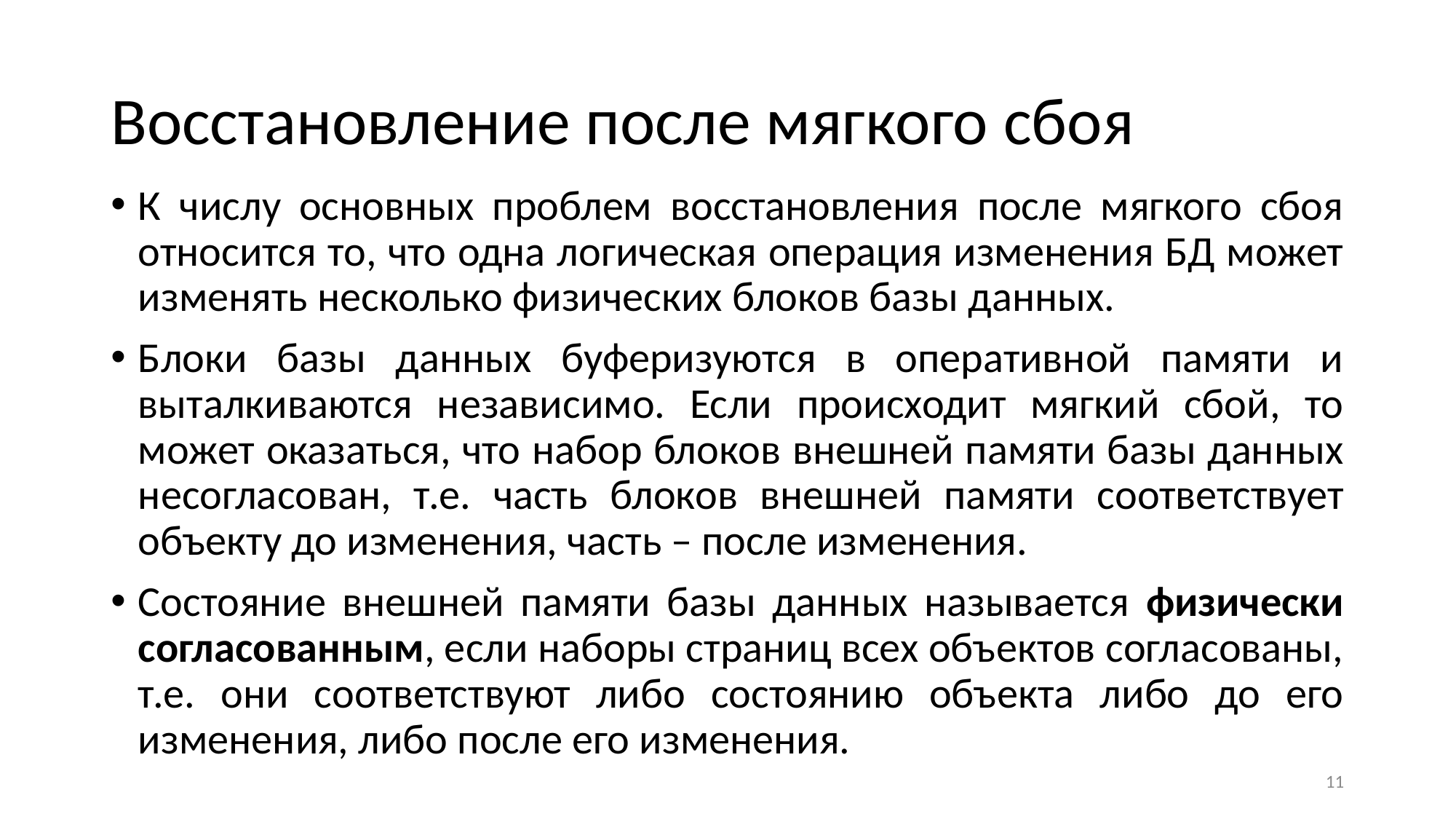

# Восстановление после мягкого сбоя
К числу основных проблем восстановления после мягкого сбоя относится то, что одна логическая операция изменения БД может изменять несколько физических блоков базы данных.
Блоки базы данных буферизуются в оперативной памяти и выталкиваются независимо. Если происходит мягкий сбой, то может оказаться, что набор блоков внешней памяти базы данных несогласован, т.е. часть блоков внешней памяти соответствует объекту до изменения, часть – после изменения.
Состояние внешней памяти базы данных называется физически согласованным, если наборы страниц всех объектов согласованы, т.е. они соответствуют либо состоянию объекта либо до его изменения, либо после его изменения.

11